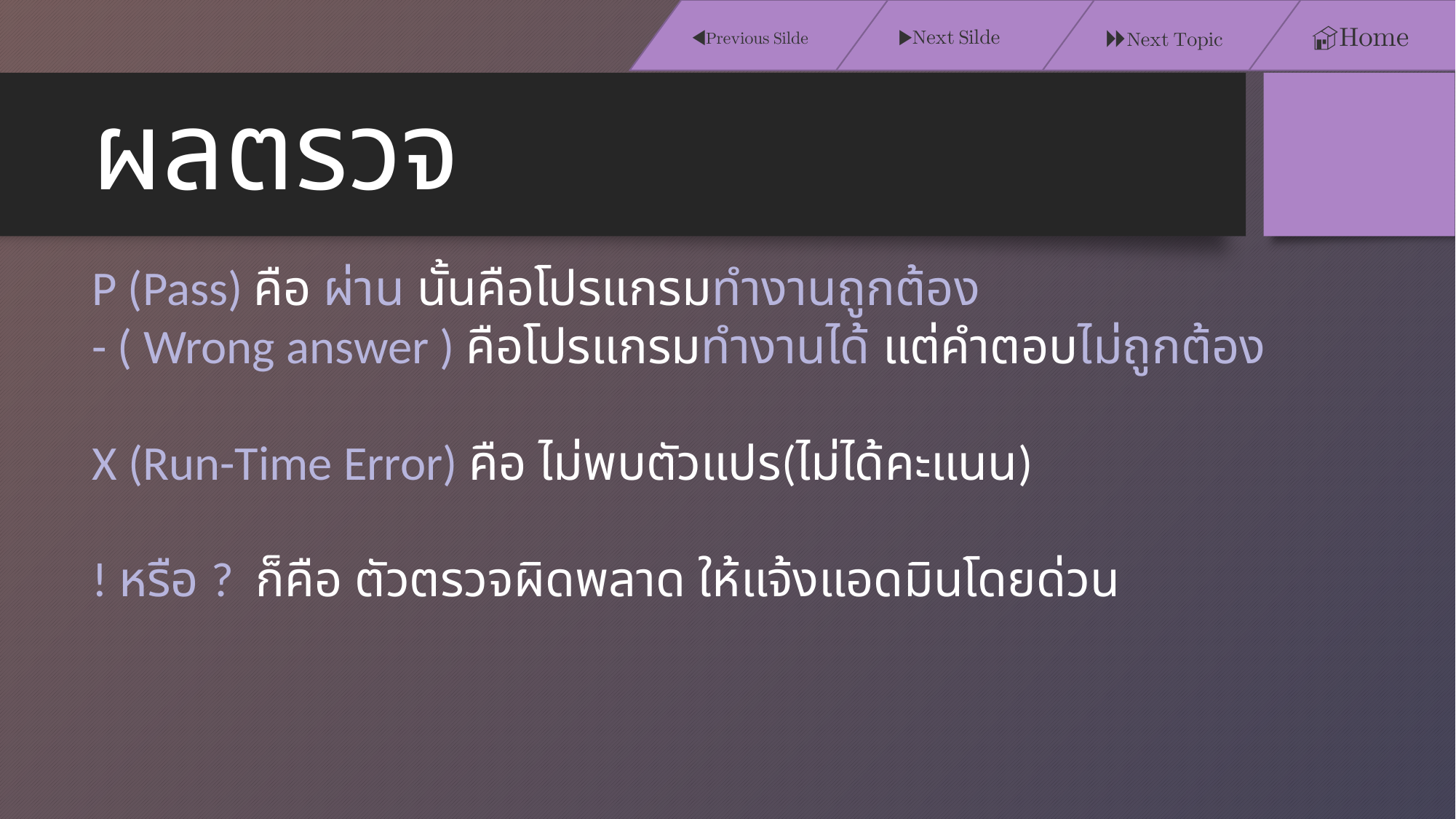

▶️Next Silde
⏩Next Topic
🏠Home
◀️Previous Silde
# ผลตรวจ
P (Pass) คือ ผ่าน นั้นคือโปรแกรมทำงานถูกต้อง
- ( Wrong answer ) คือโปรแกรมทำงานได้ แต่คำตอบไม่ถูกต้อง

X (Run-Time Error) คือ ไม่พบตัวแปร(ไม่ได้คะแนน)

! หรือ ?  ก็คือ ตัวตรวจผิดพลาด ให้แจ้งแอดมินโดยด่วน